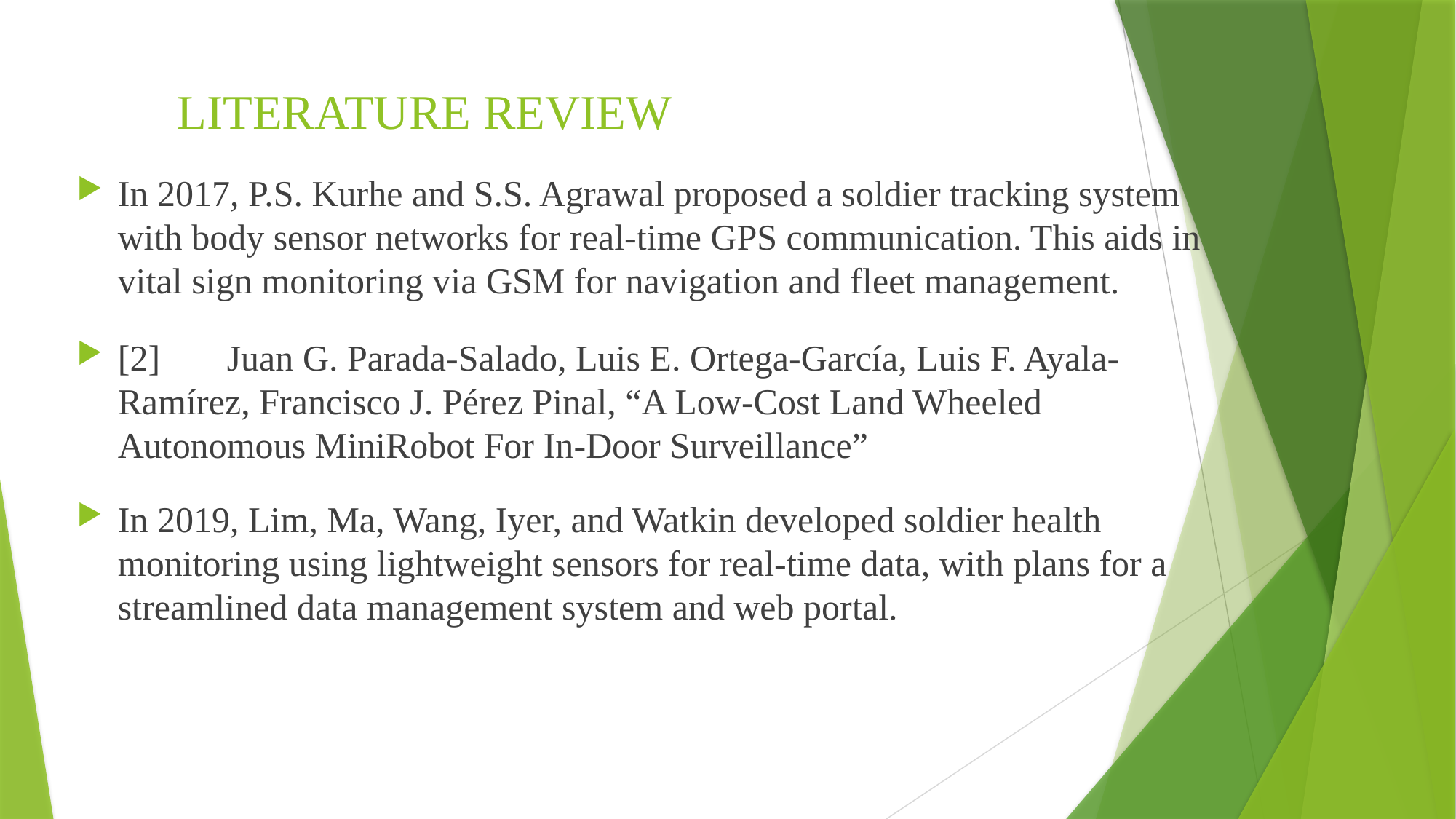

# LITERATURE REVIEW
In 2017, P.S. Kurhe and S.S. Agrawal proposed a soldier tracking system with body sensor networks for real-time GPS communication. This aids in vital sign monitoring via GSM for navigation and fleet management.
[2]	Juan G. Parada-Salado, Luis E. Ortega-García, Luis F. Ayala-Ramírez, Francisco J. Pérez Pinal, “A Low-Cost Land Wheeled Autonomous MiniRobot For In-Door Surveillance”
In 2019, Lim, Ma, Wang, Iyer, and Watkin developed soldier health monitoring using lightweight sensors for real-time data, with plans for a streamlined data management system and web portal.